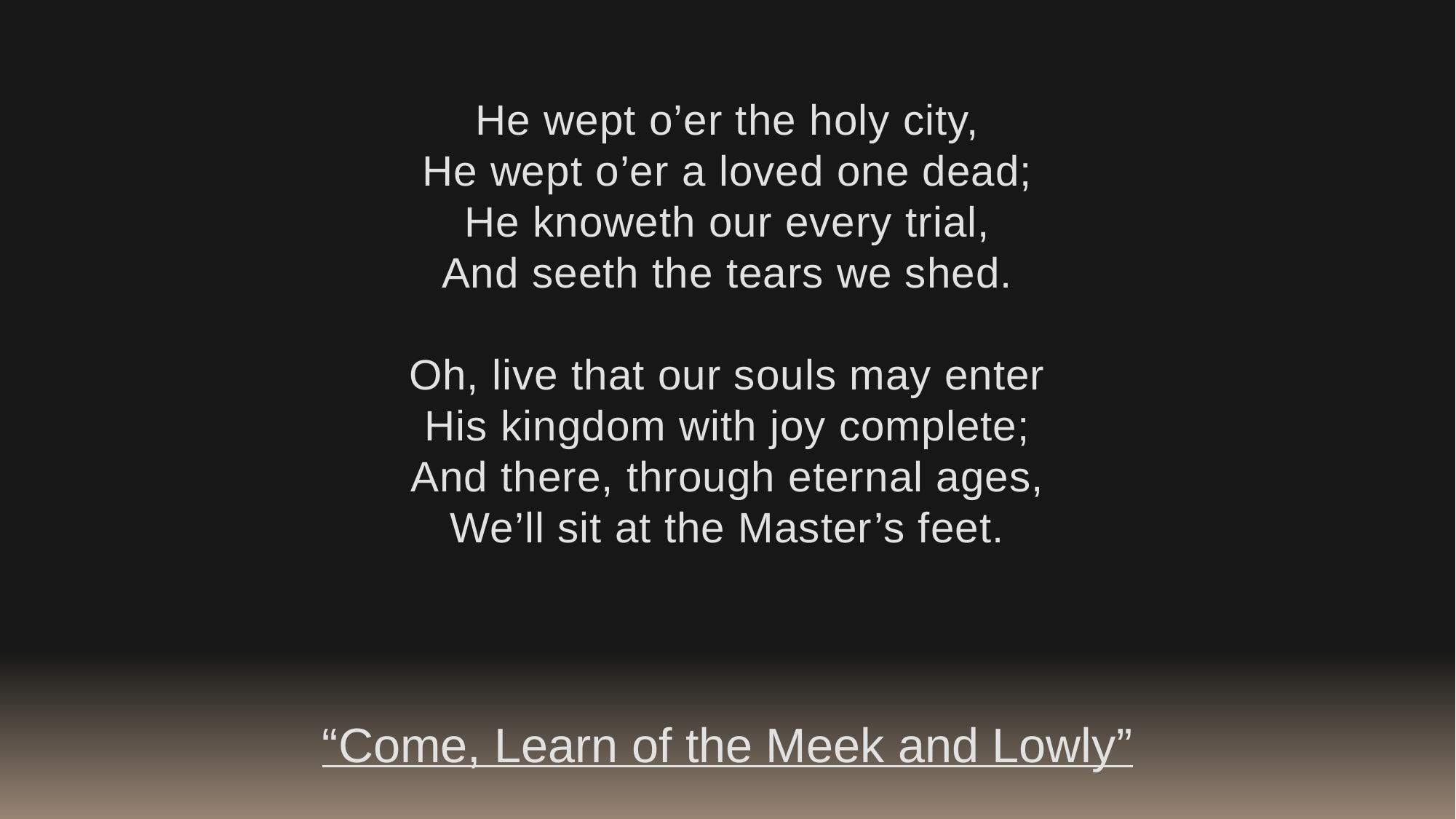

He wept o’er the holy city,
He wept o’er a loved one dead;
He knoweth our every trial,
And seeth the tears we shed.

Oh, live that our souls may enter
His kingdom with joy complete;
And there, through eternal ages,
We’ll sit at the Master’s feet.

“Come, Learn of the Meek and Lowly”